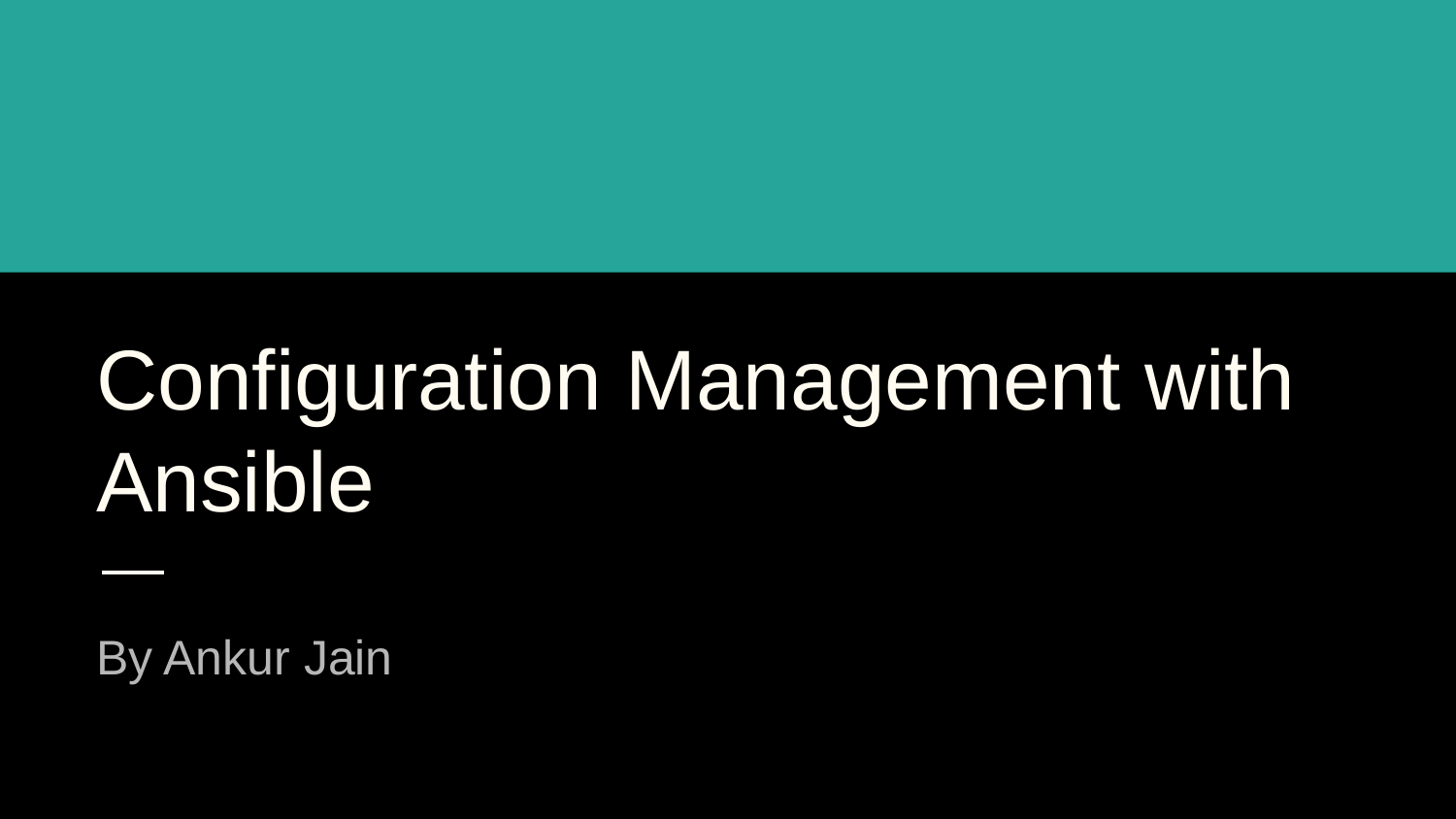

# Configuration Management with Ansible
By Ankur Jain